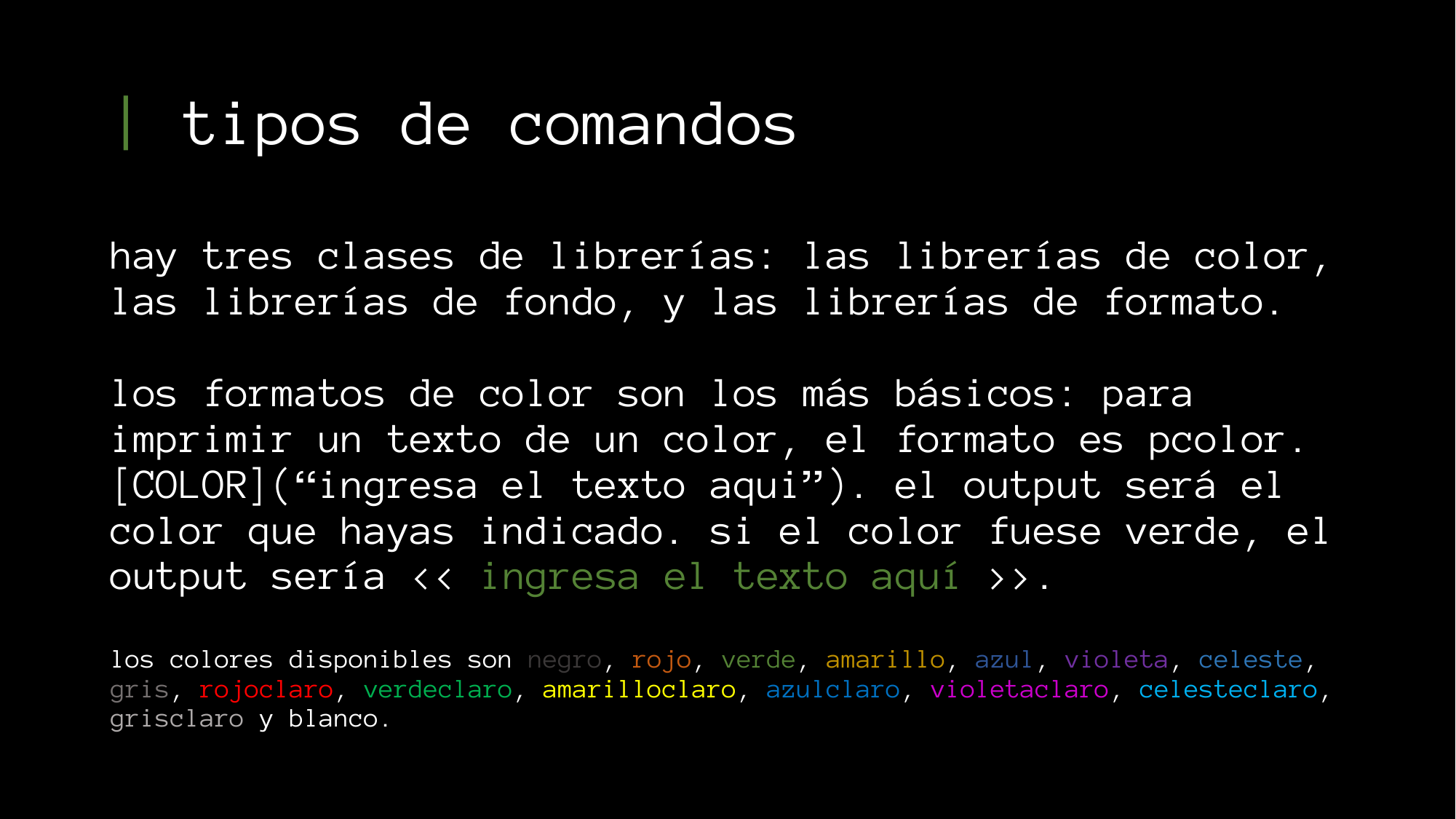

# | tipos de comandos
hay tres clases de librerías: las librerías de color, las librerías de fondo, y las librerías de formato.

los formatos de color son los más básicos: para imprimir un texto de un color, el formato es pcolor.[COLOR](“ingresa el texto aqui”). el output será el color que hayas indicado. si el color fuese verde, el output sería << ingresa el texto aquí >>.

los colores disponibles son negro, rojo, verde, amarillo, azul, violeta, celeste, gris, rojoclaro, verdeclaro, amarilloclaro, azulclaro, violetaclaro, celesteclaro, grisclaro y blanco.